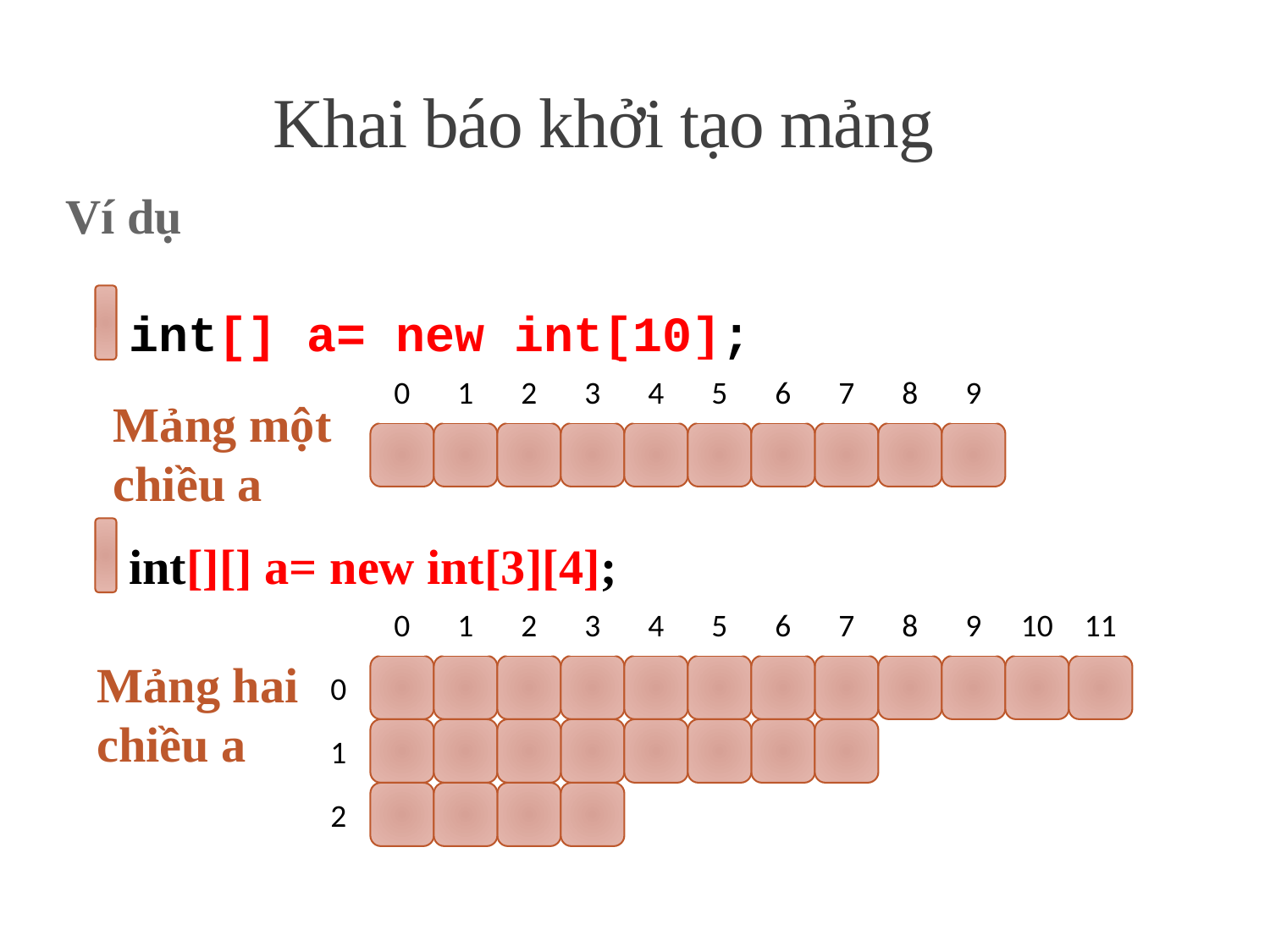

# Khai báo khởi tạo mảng
Ví dụ

int[] a= new int[10];
0
1
2
3
4
5
6
7
8
9
Mảng một chiều a

int[][] a= new int[3][4];
0
1
2
3
4
5
6
7
8
9
10
11
Mảng hai chiều a
0

1

2

MẢNG